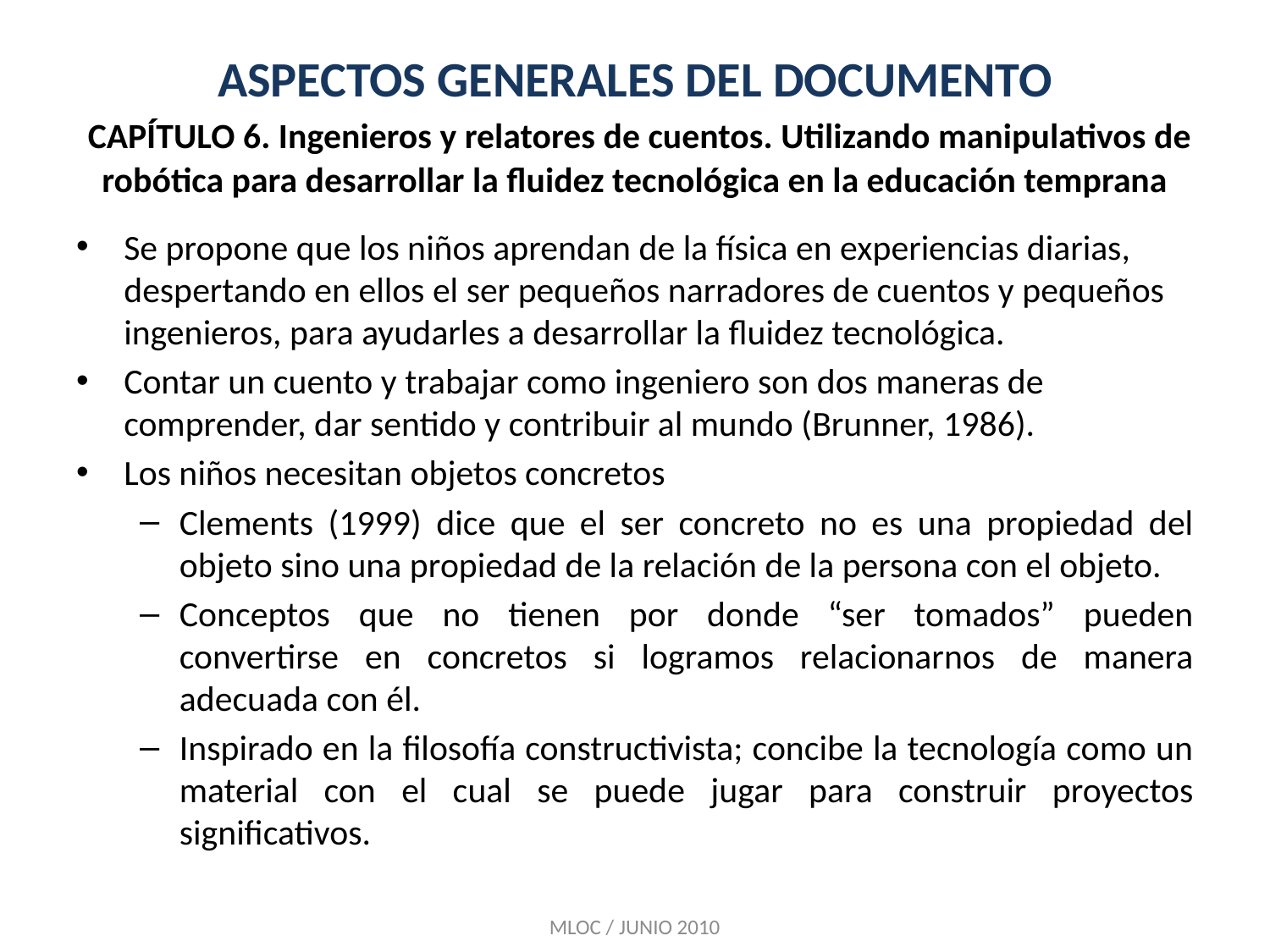

# ASPECTOS GENERALES DEL DOCUMENTO CAPÍTULO 6. Ingenieros y relatores de cuentos. Utilizando manipulativos de robótica para desarrollar la fluidez tecnológica en la educación temprana
Se propone que los niños aprendan de la física en experiencias diarias, despertando en ellos el ser pequeños narradores de cuentos y pequeños ingenieros, para ayudarles a desarrollar la fluidez tecnológica.
Contar un cuento y trabajar como ingeniero son dos maneras de comprender, dar sentido y contribuir al mundo (Brunner, 1986).
Los niños necesitan objetos concretos
Clements (1999) dice que el ser concreto no es una propiedad del objeto sino una propiedad de la relación de la persona con el objeto.
Conceptos que no tienen por donde “ser tomados” pueden convertirse en concretos si logramos relacionarnos de manera adecuada con él.
Inspirado en la filosofía constructivista; concibe la tecnología como un material con el cual se puede jugar para construir proyectos significativos.

MLOC / JUNIO 2010